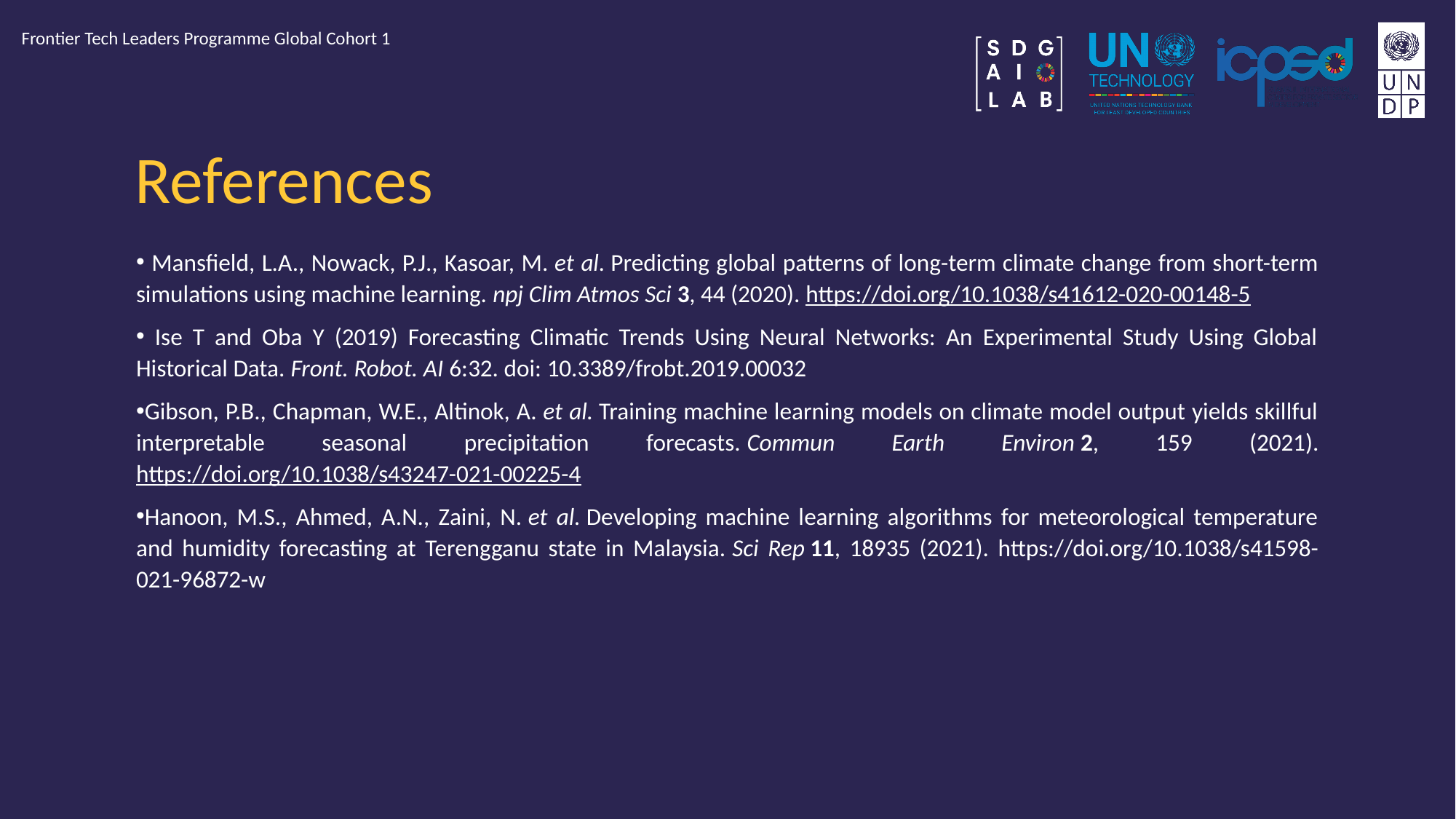

Frontier Tech Leaders Programme Global Cohort 1
# References
 Mansfield, L.A., Nowack, P.J., Kasoar, M. et al. Predicting global patterns of long-term climate change from short-term simulations using machine learning. npj Clim Atmos Sci 3, 44 (2020). https://doi.org/10.1038/s41612-020-00148-5
 Ise T and Oba Y (2019) Forecasting Climatic Trends Using Neural Networks: An Experimental Study Using Global Historical Data. Front. Robot. AI 6:32. doi: 10.3389/frobt.2019.00032
Gibson, P.B., Chapman, W.E., Altinok, A. et al. Training machine learning models on climate model output yields skillful interpretable seasonal precipitation forecasts. Commun Earth Environ 2, 159 (2021). https://doi.org/10.1038/s43247-021-00225-4
Hanoon, M.S., Ahmed, A.N., Zaini, N. et al. Developing machine learning algorithms for meteorological temperature and humidity forecasting at Terengganu state in Malaysia. Sci Rep 11, 18935 (2021). https://doi.org/10.1038/s41598-021-96872-w